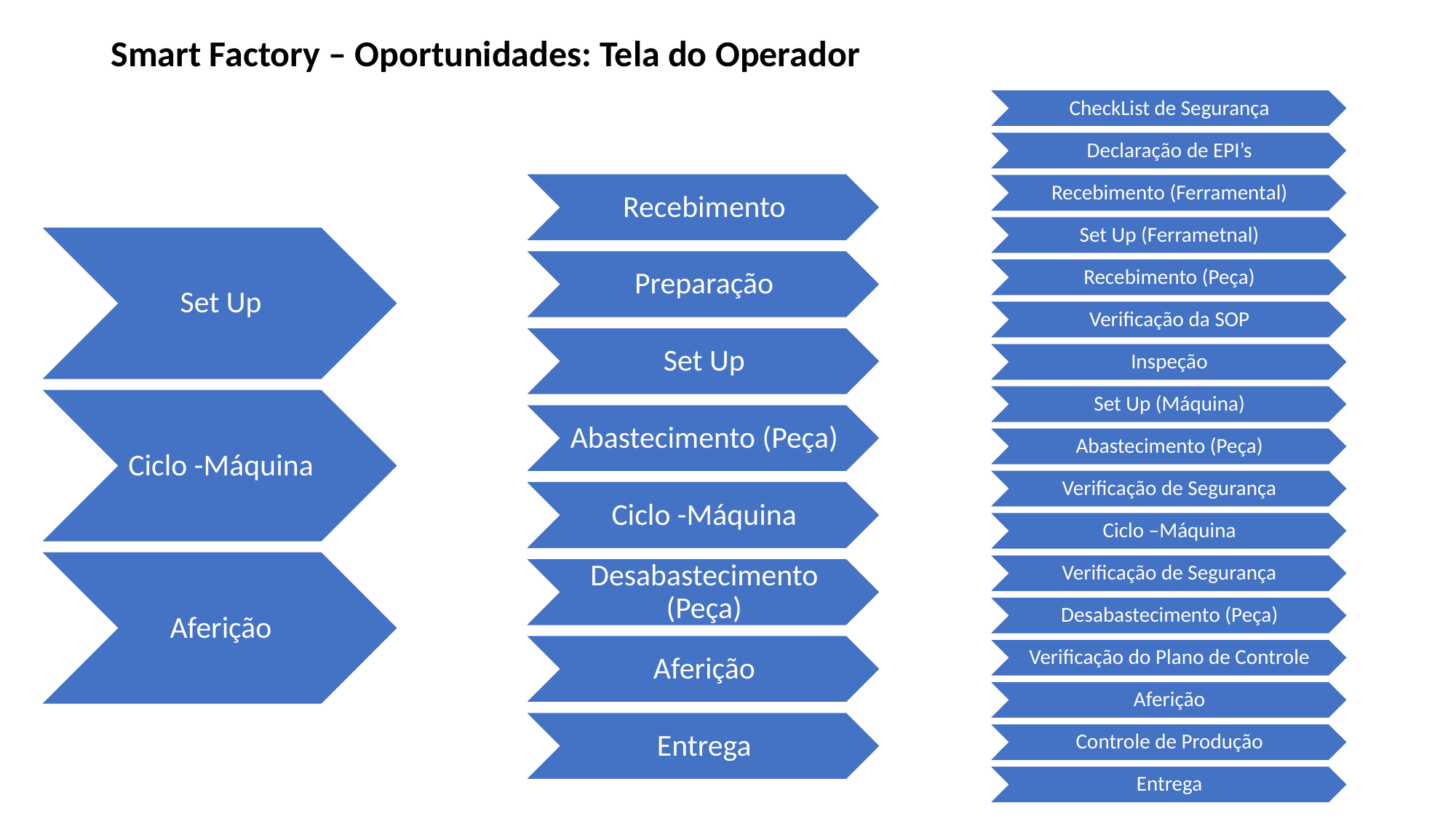

Smart Factory – Oportunidades: Tela do Operador
CheckList de Segurança
Declaração de EPI’s
Recebimento (Ferramental)
Set Up (Ferrametnal)
Recebimento (Peça)
Verificação da SOP
Inspeção
Set Up (Máquina)
Abastecimento (Peça)
Verificação de Segurança
Ciclo –Máquina
Verificação de Segurança
Desabastecimento (Peça)
Verificação do Plano de Controle
Aferição
Controle de Produção
Entrega
Set Up
Ciclo -Máquina
Aferição
Recebimento
Preparação
Set Up
Abastecimento (Peça)
Ciclo -Máquina
Desabastecimento (Peça)
Aferição
Entrega